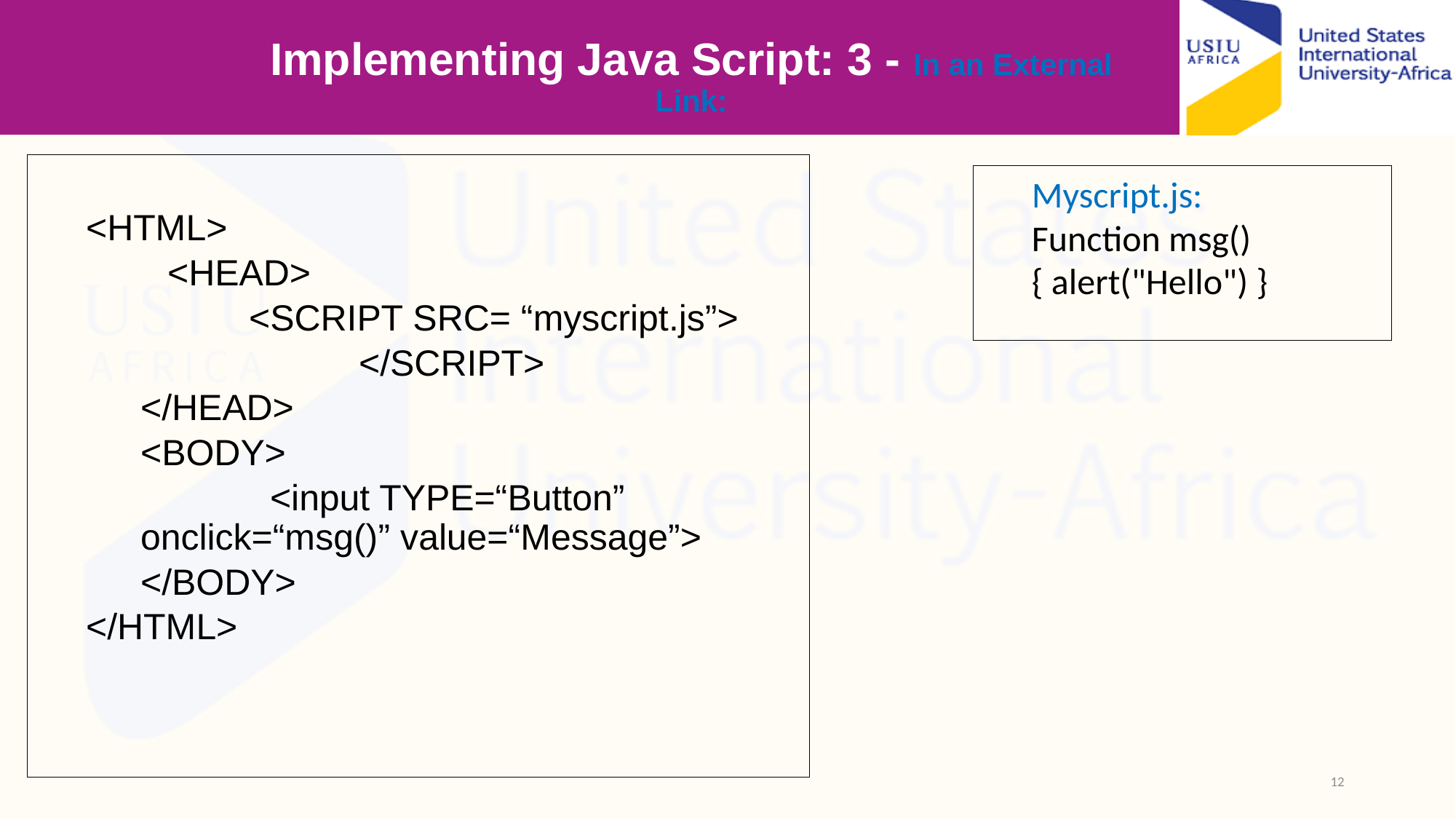

# Implementing Java Script: 3 - In an External Link:

<HTML>
        <HEAD>
                <SCRIPT SRC= “myscript.js”>
			</SCRIPT>
	</HEAD>
	<BODY>
		  <input TYPE=“Button” onclick=“msg()” value=“Message”>
	</BODY>
</HTML>
Myscript.js:
Function msg()
{ alert("Hello") }

12